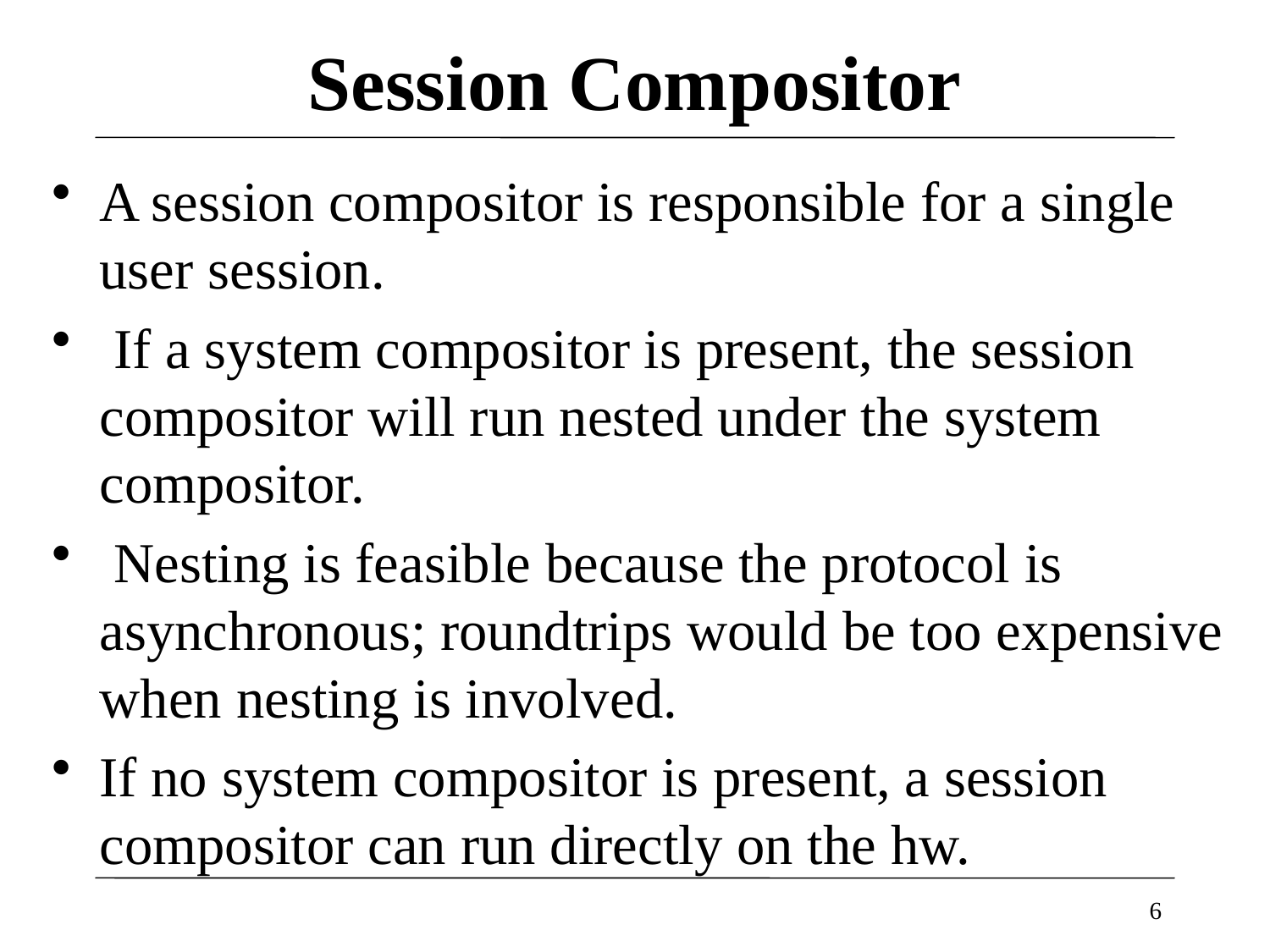

# Session Compositor
A session compositor is responsible for a single user session.
 If a system compositor is present, the session compositor will run nested under the system compositor.
 Nesting is feasible because the protocol is asynchronous; roundtrips would be too expensive when nesting is involved.
If no system compositor is present, a session compositor can run directly on the hw.

6